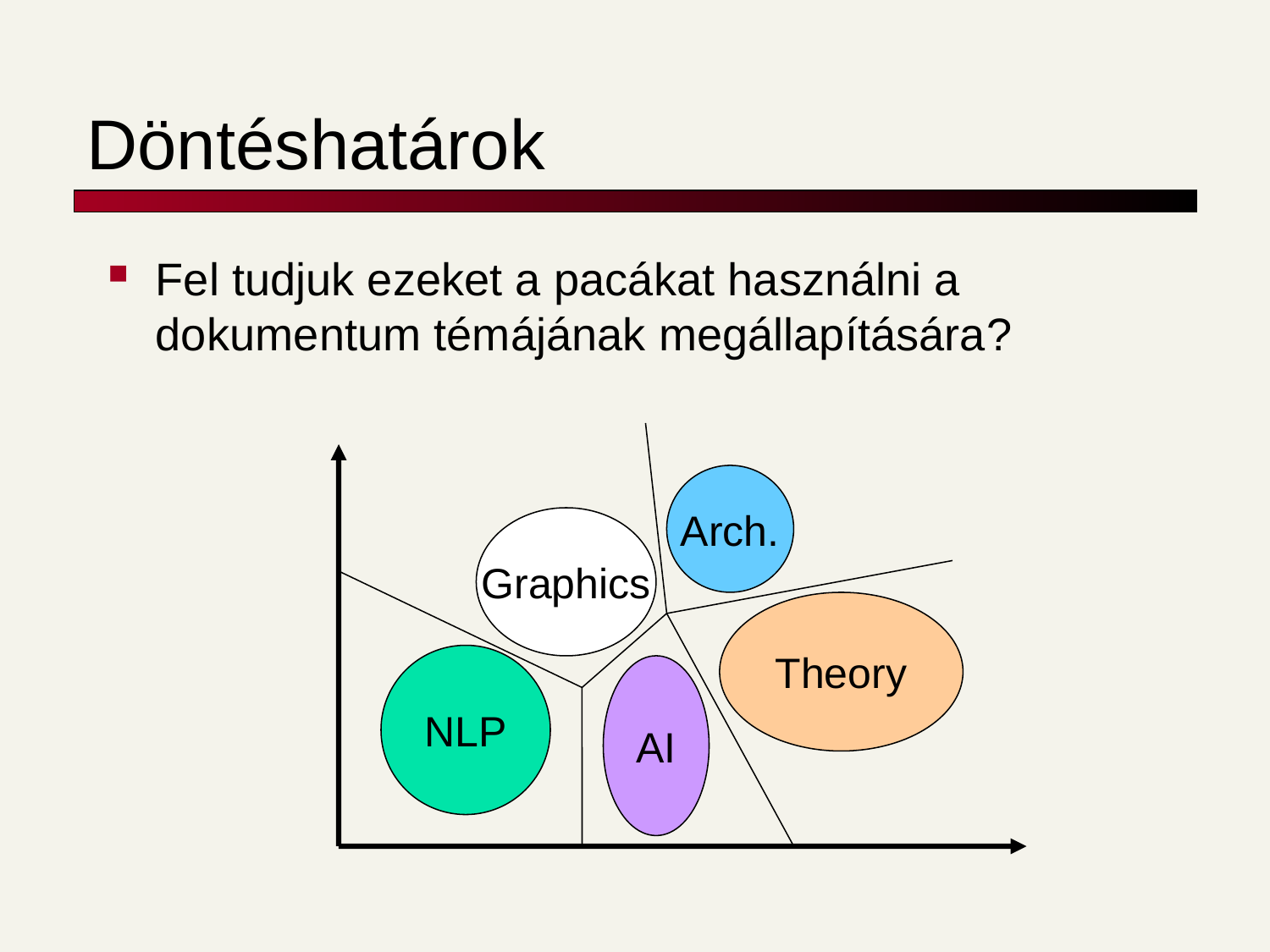

# Döntéshatárok
Fel tudjuk ezeket a pacákat használni a dokumentum témájának megállapítására?

Arch.
Graphics
Theory
NLP
AI